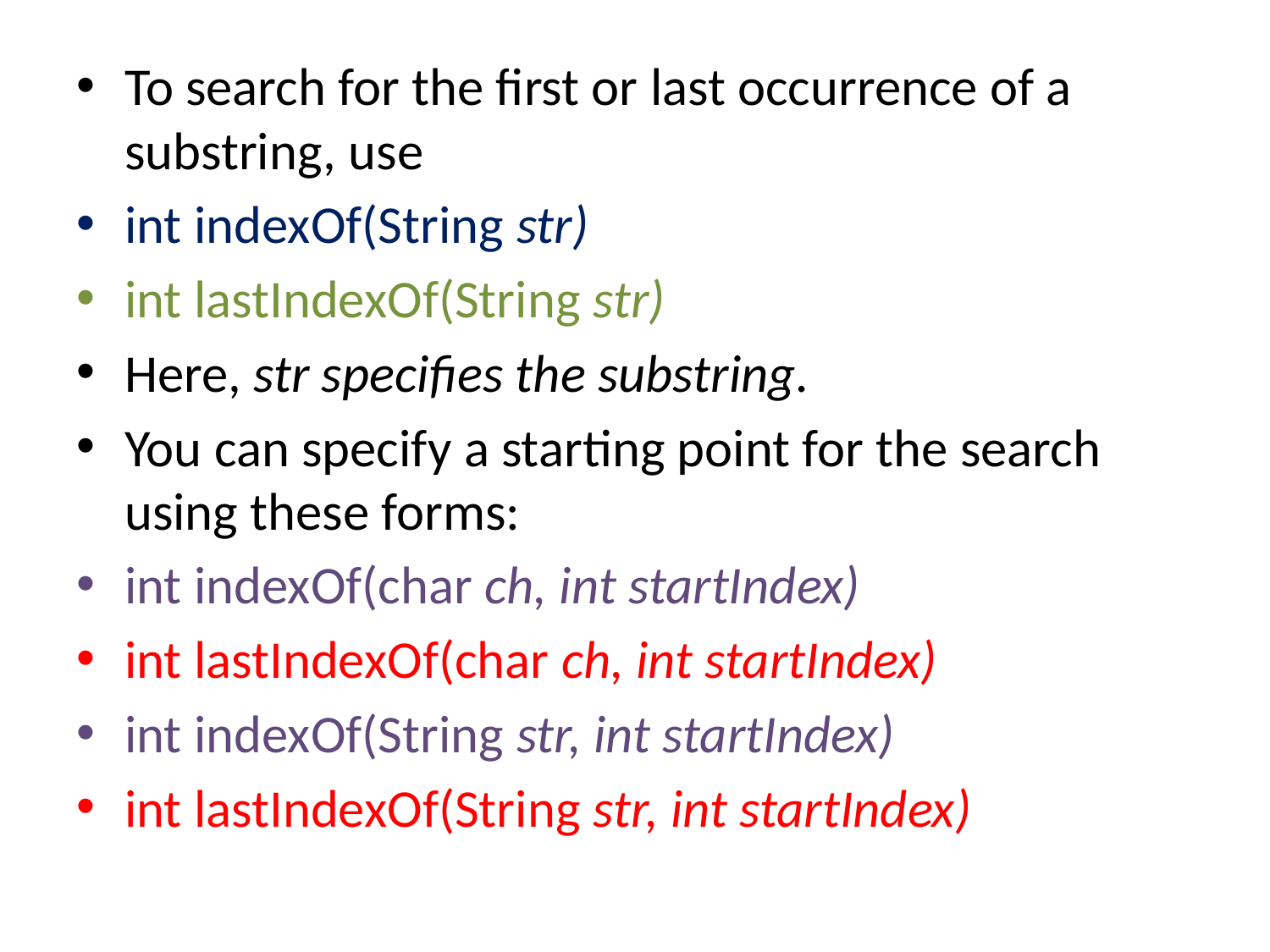

To search for the first or last occurrence of a substring, use
int indexOf(String str)
int lastIndexOf(String str)
Here, str specifies the substring.
You can specify a starting point for the search using these forms:
int indexOf(char ch, int startIndex)
int lastIndexOf(char ch, int startIndex)
int indexOf(String str, int startIndex)
int lastIndexOf(String str, int startIndex)